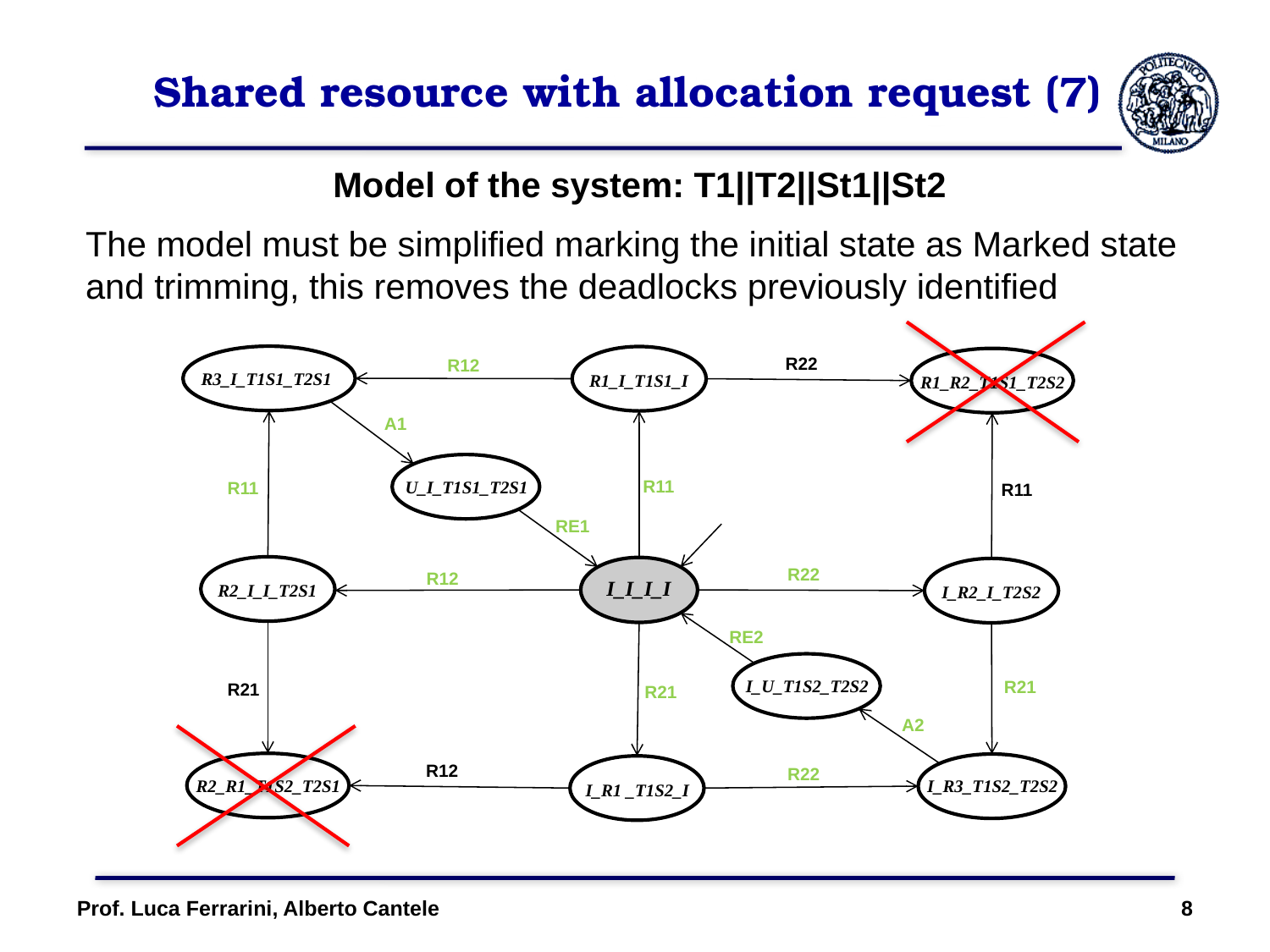

# Shared resource with allocation request (7)
Model of the system: T1||T2||St1||St2
The model must be simplified marking the initial state as Marked state and trimming, this removes the deadlocks previously identified
R22

R12

R3_I_T1S1_T2S1
R1_I_T1S1_I
R1_R2_T1S1_T2S2
A1

R11
U_I_T1S1_T2S1
R11
R11

R22

R12
I_I_I_I
R2_I_I_T2S1
I_R2_I_T2S2
RE2

I_U_T1S2_T2S2
R21
R21
R21
A2

R22
I_R3_T1S2_T2S2
R2_R1_T1S2_T2S1
I_R1 _T1S2_I
R12
RE1
Prof. Luca Ferrarini, Alberto Cantele                                                                                                                             8